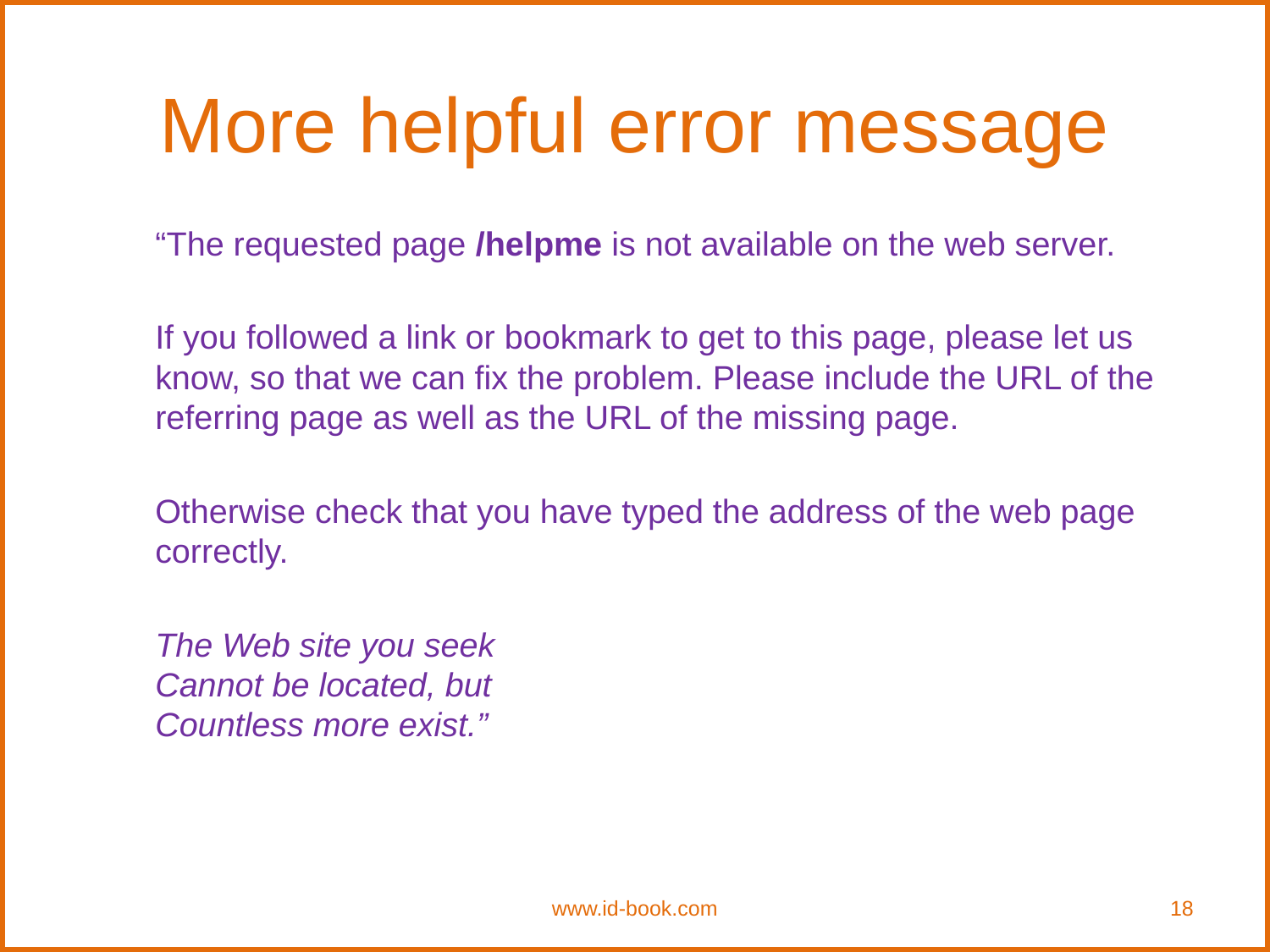

More helpful error message
	“The requested page /helpme is not available on the web server.

	If you followed a link or bookmark to get to this page, please let us know, so that we can fix the problem. Please include the URL of the referring page as well as the URL of the missing page.

	Otherwise check that you have typed the address of the web page correctly.

	The Web site you seek
Cannot be located, but
Countless more exist.”

www.id-book.com
18